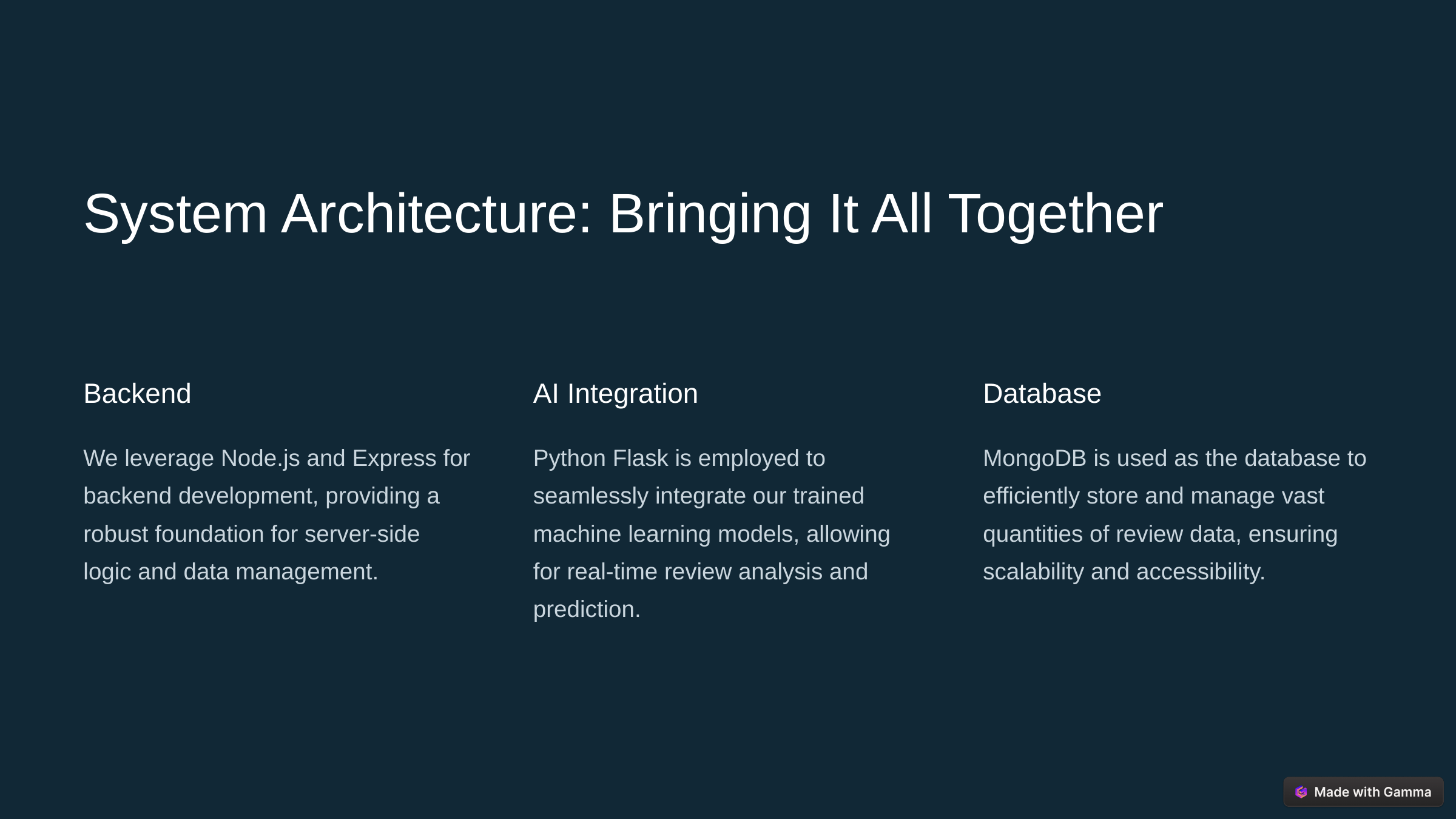

System Architecture: Bringing It All Together
Backend
AI Integration
Database
We leverage Node.js and Express for backend development, providing a robust foundation for server-side logic and data management.
Python Flask is employed to seamlessly integrate our trained machine learning models, allowing for real-time review analysis and prediction.
MongoDB is used as the database to efficiently store and manage vast quantities of review data, ensuring scalability and accessibility.